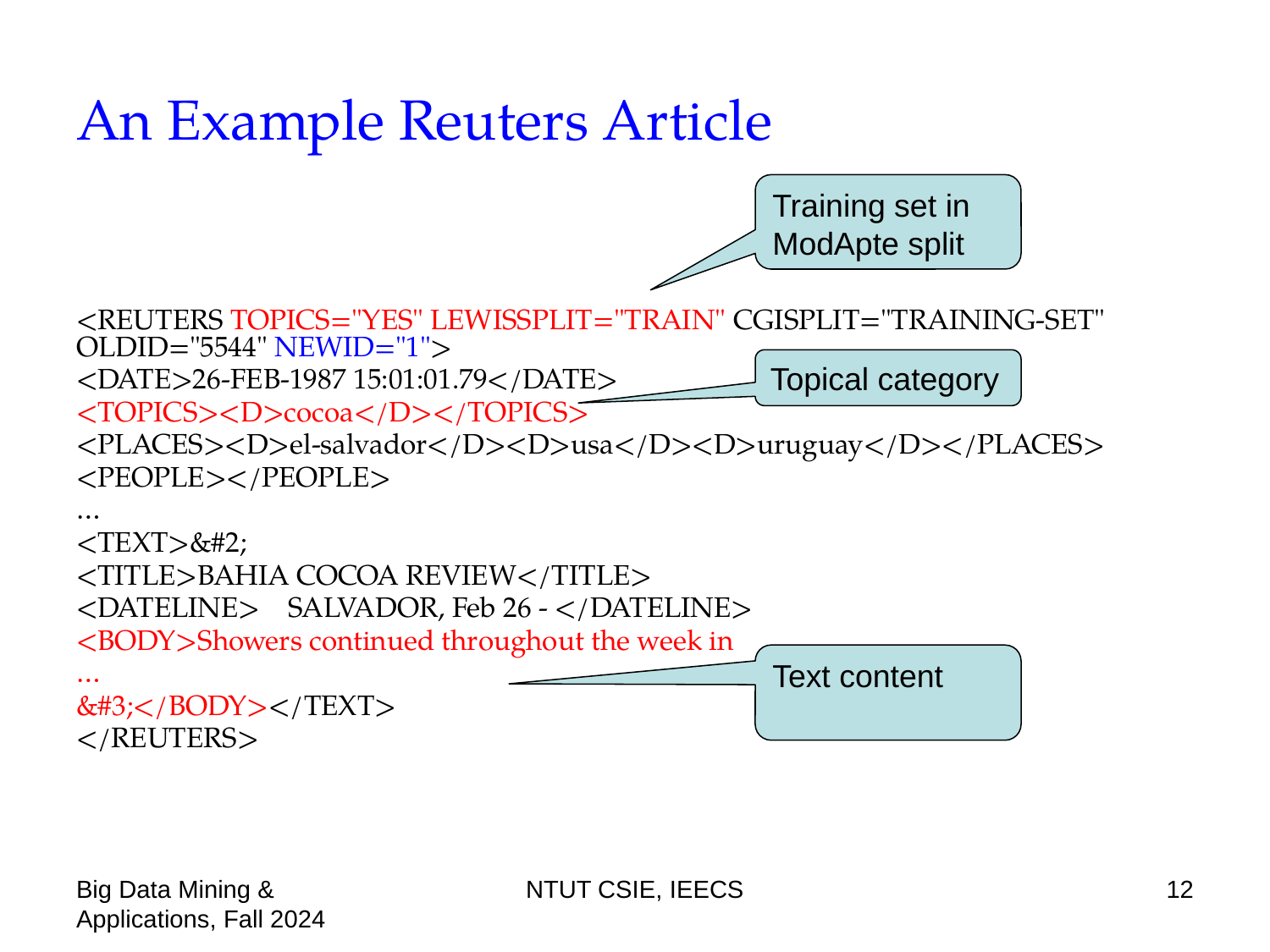

# An Example Reuters Article
Training set in ModApte split

<REUTERS TOPICS="YES" LEWISSPLIT="TRAIN" CGISPLIT="TRAINING-SET" OLDID="5544" NEWID="1">
<DATE>26-FEB-1987 15:01:01.79</DATE>
<TOPICS><D>cocoa</D></TOPICS>
<PLACES><D>el-salvador</D><D>usa</D><D>uruguay</D></PLACES>
<PEOPLE></PEOPLE>
…
<TEXT>&#2;
<TITLE>BAHIA COCOA REVIEW</TITLE>
<DATELINE>    SALVADOR, Feb 26 - </DATELINE>
<BODY>Showers continued throughout the week in
…
&#3;</BODY></TEXT>
</REUTERS>
Topical category
Text content
Big Data Mining & Applications, Fall 2024
NTUT CSIE, IEECS
12